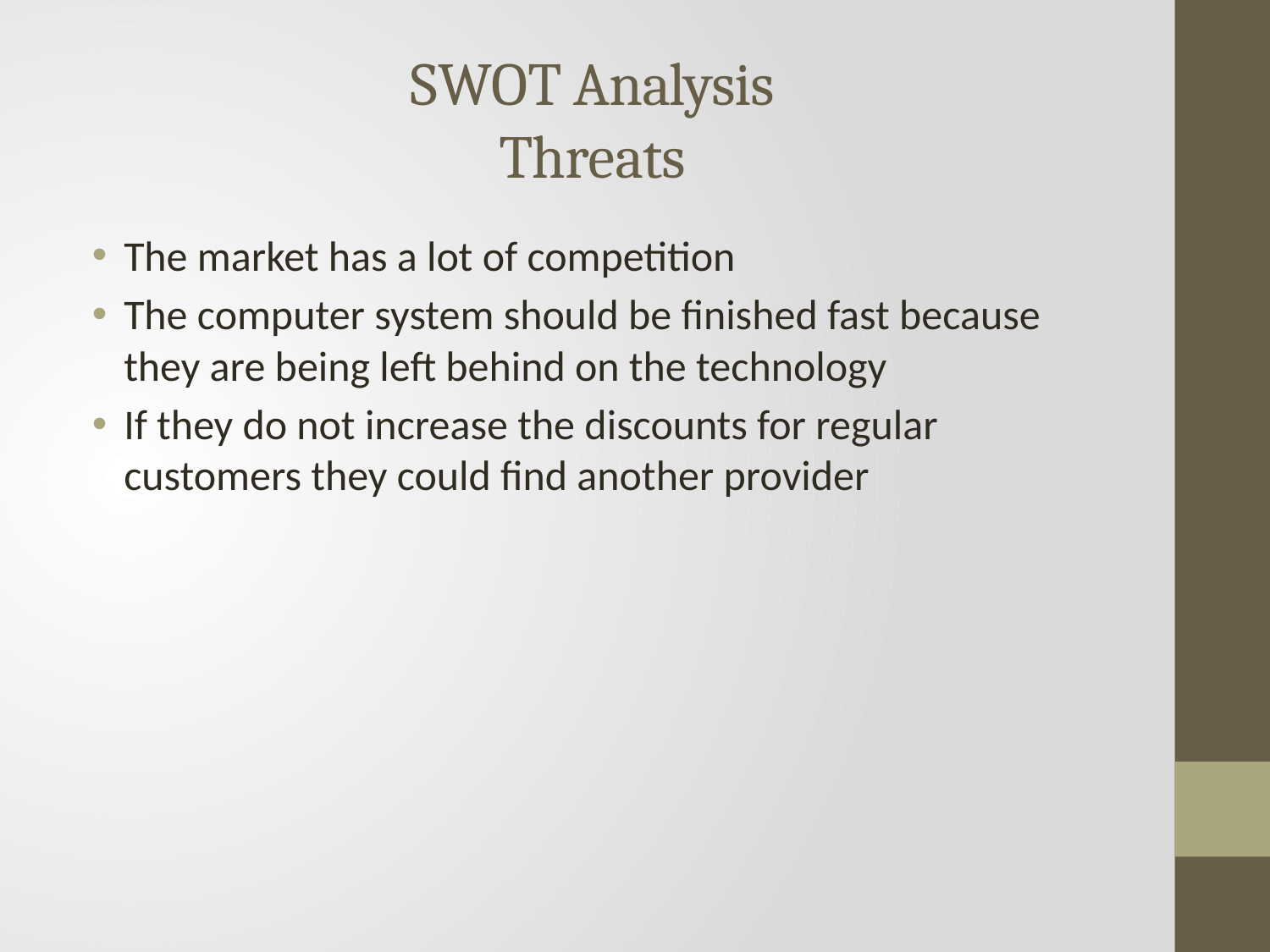

# SWOT Analysis Threats
The market has a lot of competition
The computer system should be finished fast because they are being left behind on the technology
If they do not increase the discounts for regular customers they could find another provider